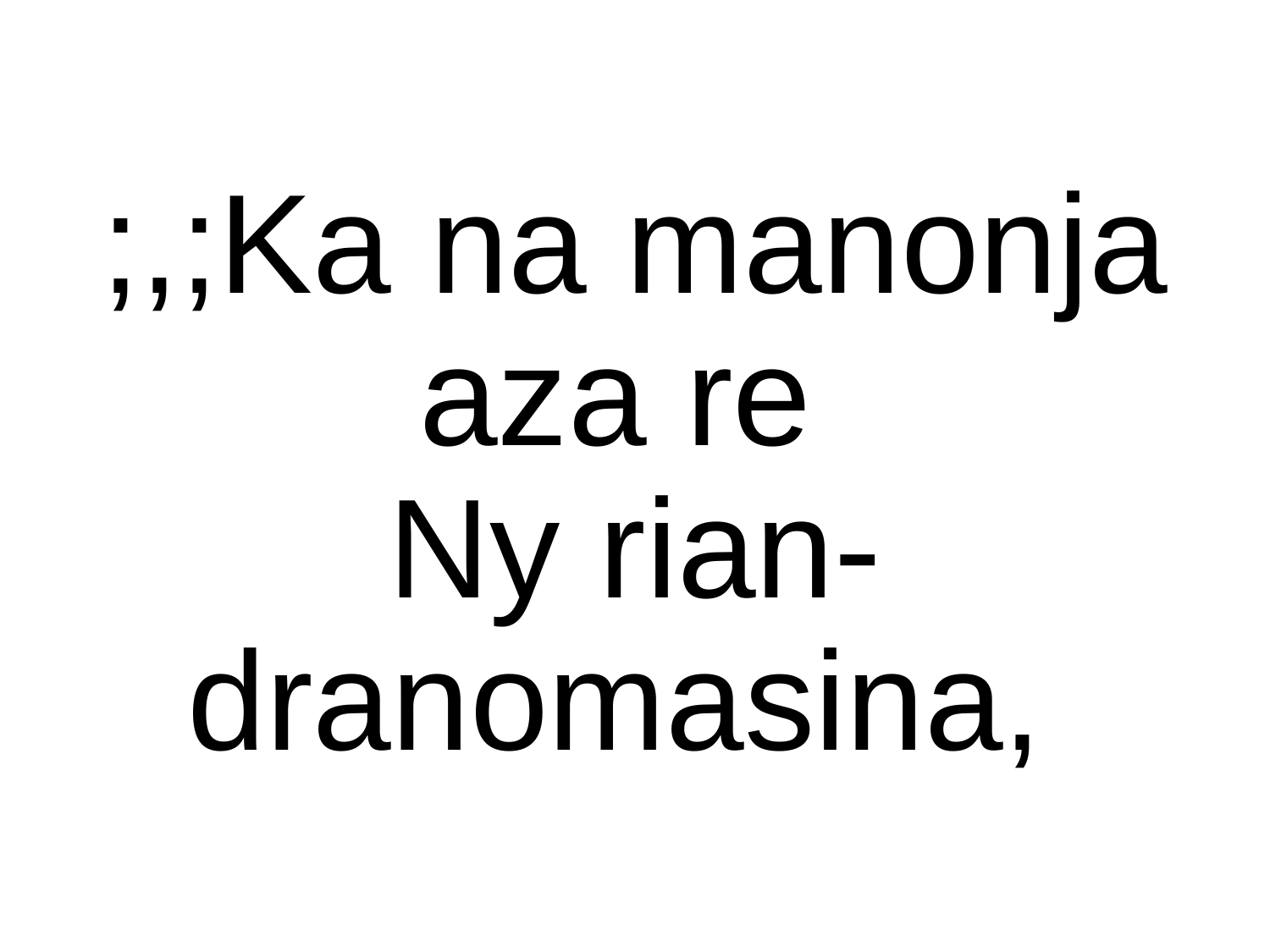

;,;Ka na manonja aza re
Ny rian-dranomasina,